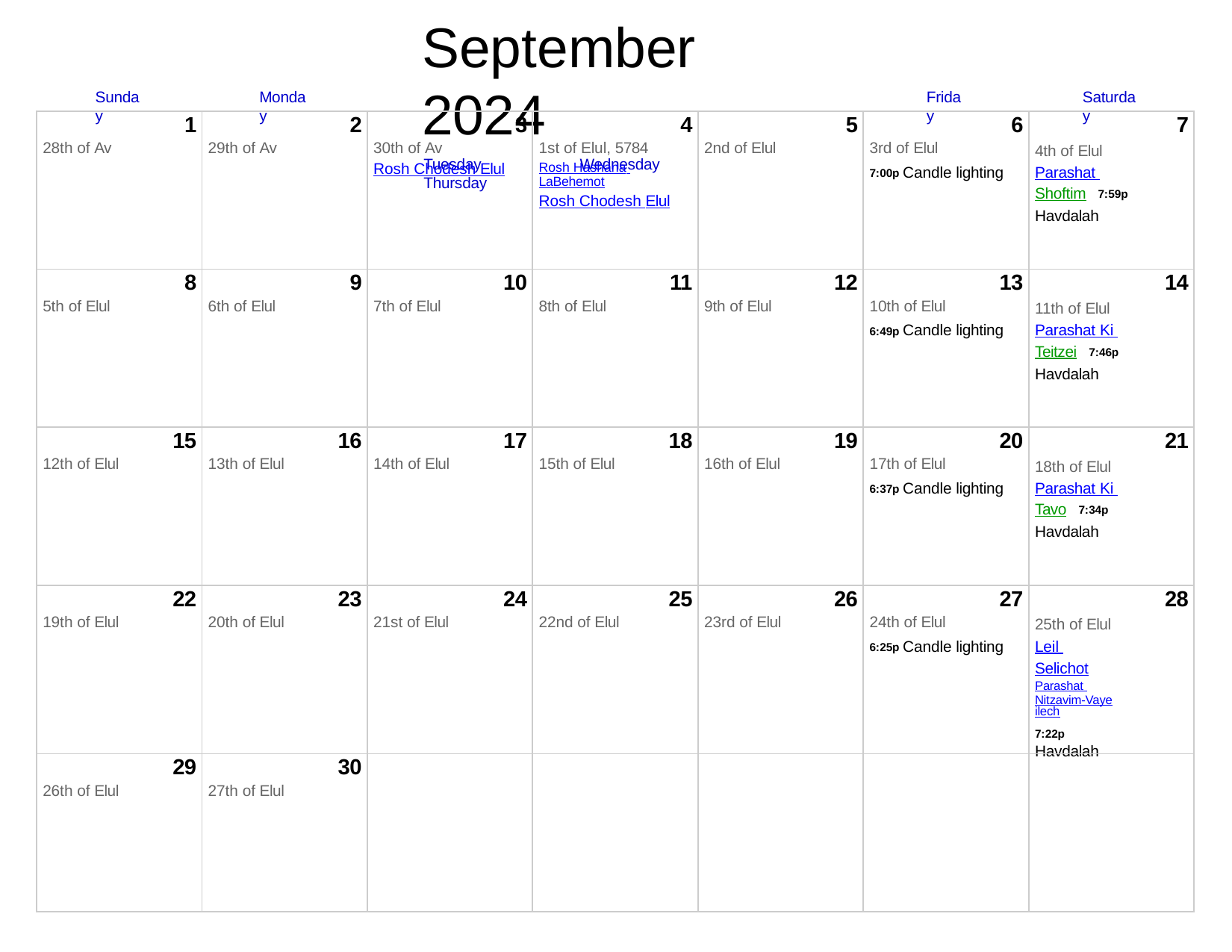

# September 2024
Tuesday	Wednesday	Thursday
Sunday
Monday
Friday
Saturday
| 1 28th of Av | 2 29th of Av | 3 30th of Av Rosh Chodesh Elul | 4 1st of Elul, 5784 Rosh Hashana LaBehemot Rosh Chodesh Elul | 5 2nd of Elul | 6 3rd of Elul 7:00p Candle lighting | 7 4th of Elul Parashat Shoftim 7:59p Havdalah |
| --- | --- | --- | --- | --- | --- | --- |
| 8 5th of Elul | 9 6th of Elul | 10 7th of Elul | 11 8th of Elul | 12 9th of Elul | 13 10th of Elul 6:49p Candle lighting | 14 11th of Elul Parashat Ki Teitzei 7:46p Havdalah |
| 15 12th of Elul | 16 13th of Elul | 17 14th of Elul | 18 15th of Elul | 19 16th of Elul | 20 17th of Elul 6:37p Candle lighting | 21 18th of Elul Parashat Ki Tavo 7:34p Havdalah |
| 22 19th of Elul | 23 20th of Elul | 24 21st of Elul | 25 22nd of Elul | 26 23rd of Elul | 27 24th of Elul 6:25p Candle lighting | 28 25th of Elul Leil Selichot Parashat Nitzavim-Vayeilech 7:22p Havdalah |
| 29 26th of Elul | 30 27th of Elul |  |  |  |  |  |